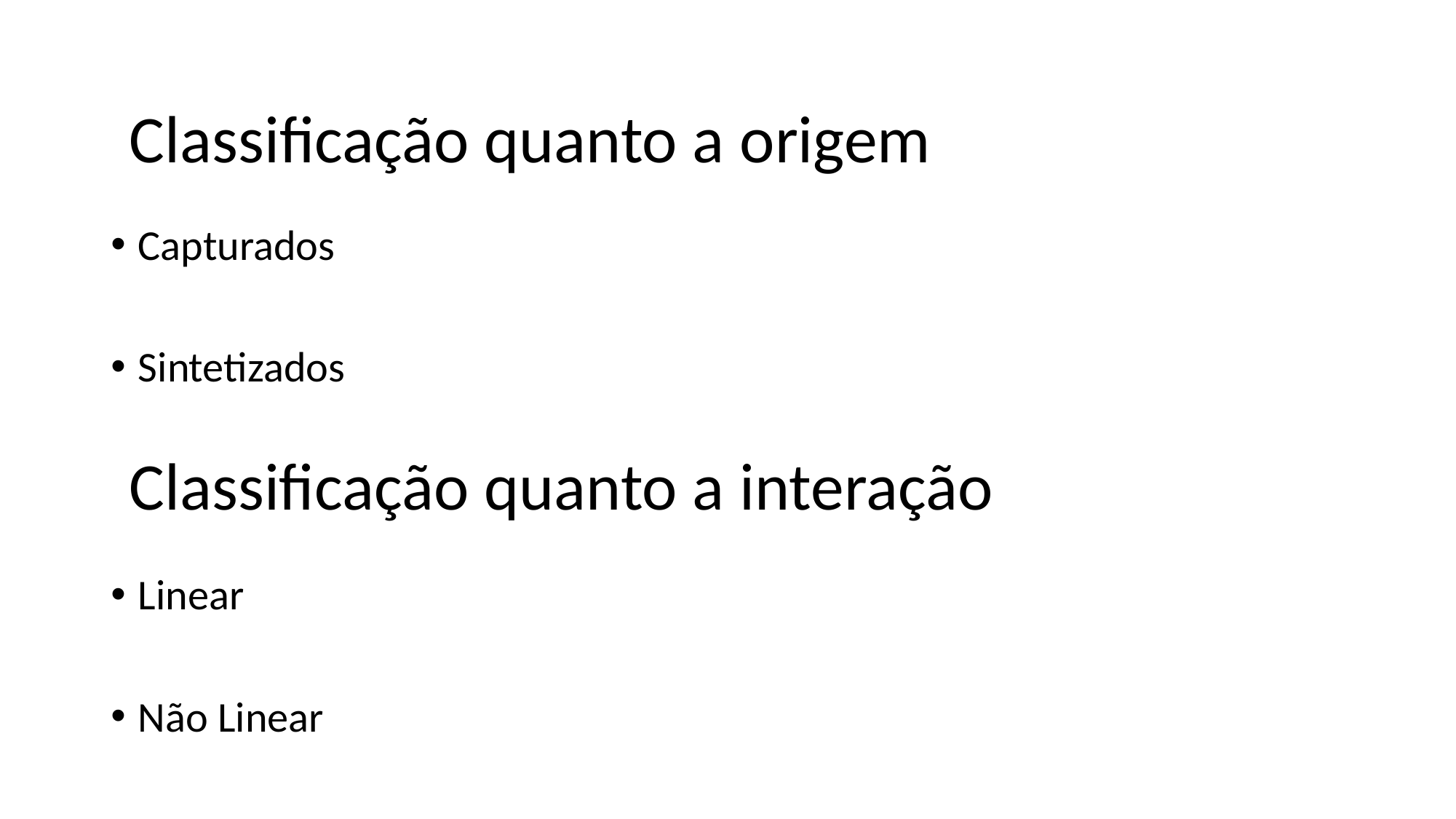

Classificação quanto a origem
Capturados

Sintetizados
# Classificação quanto a interação
Linear

Não Linear